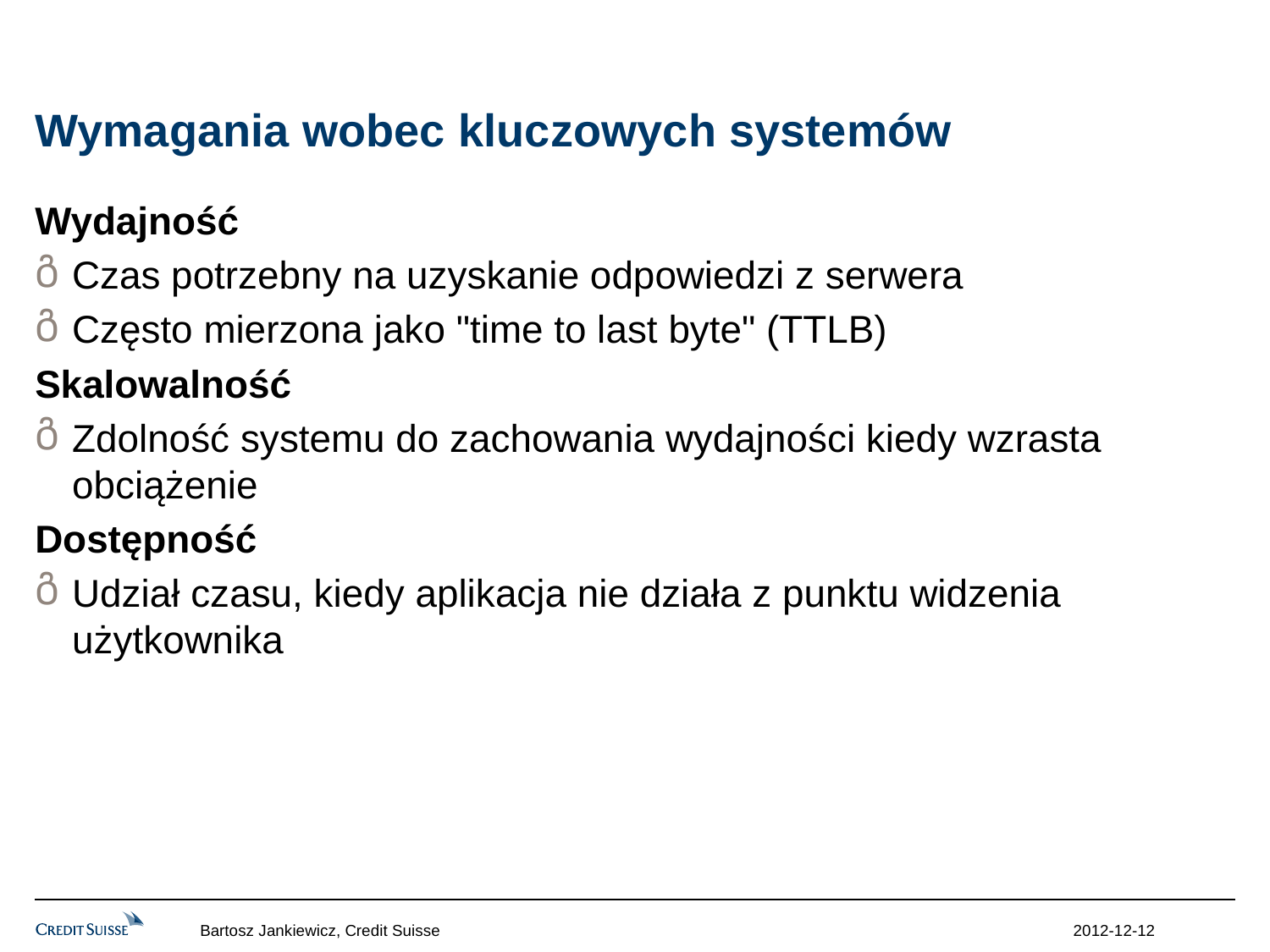

# Wymagania wobec kluczowych systemów
Wydajność
Czas potrzebny na uzyskanie odpowiedzi z serwera
Często mierzona jako "time to last byte" (TTLB)
Skalowalność
Zdolność systemu do zachowania wydajności kiedy wzrasta obciążenie
Dostępność
Udział czasu, kiedy aplikacja nie działa z punktu widzenia użytkownika
Bartosz Jankiewicz, Credit Suisse
2012-12-12